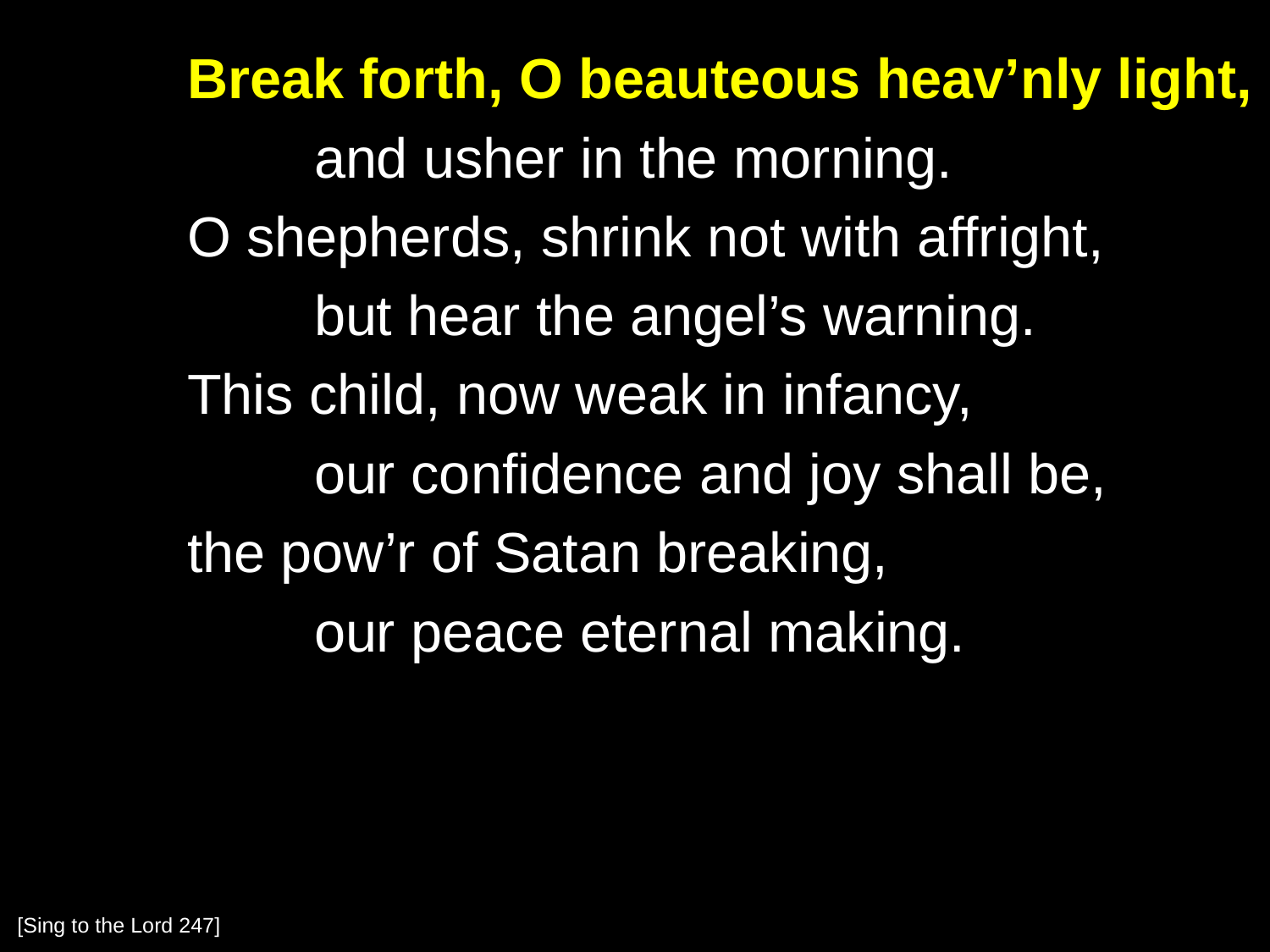

Break forth, O beauteous heav’nly light,
		and usher in the morning.
	O shepherds, shrink not with affright,
		but hear the angel’s warning.
	This child, now weak in infancy,
		our confidence and joy shall be,
	the pow’r of Satan breaking,
		our peace eternal making.
[Sing to the Lord 247]